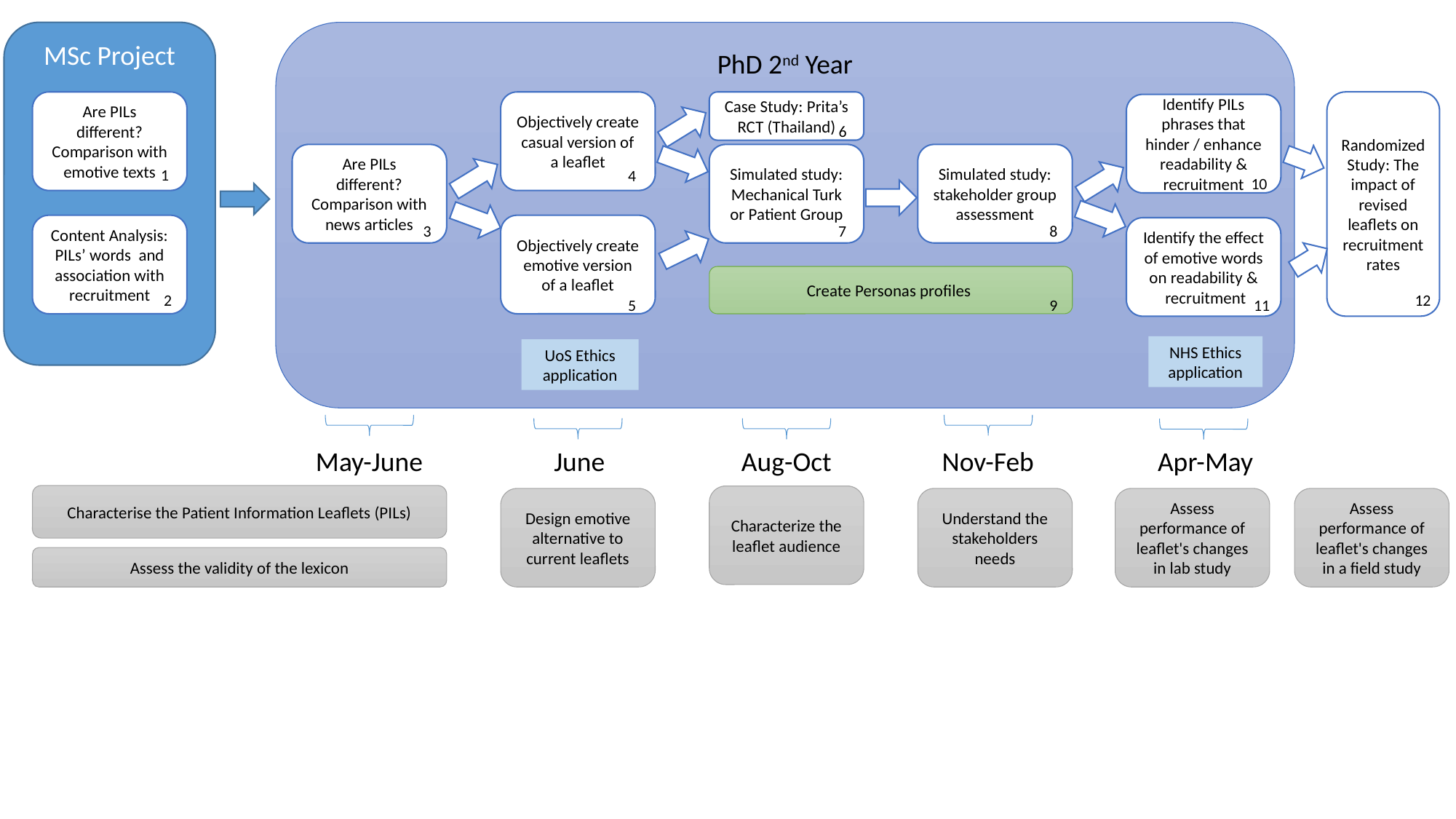

MSc Project
PhD 2nd Year
Randomized Study: The impact of revised leaflets on recruitment rates
Objectively create casual version of a leaflet
Case Study: Prita’s RCT (Thailand)
Are PILs different?
Comparison with emotive texts
Identify PILs phrases that hinder / enhance readability & recruitment

Simulated study: stakeholder group assessment
Simulated study: Mechanical Turk or Patient Group
Are PILs different?
Comparison with news articles

Content Analysis: PILs’ words  and association with recruitment
Objectively create emotive version of a leaflet
Identify the effect of emotive words on readability &
 recruitment

Create Personas profiles
Characterise the Patient Information Leaflets (PILs)
Characterize the leaflet audience
Design emotive alternative to current leaflets
Understand the stakeholders needs
Assess performance of leaflet's changes in lab study
Assess the validity of the lexicon
6
1
4
10
3
7
8
2
12
5
9
11
NHS Ethics application
UoS Ethics application
Assess performance of leaflet's changes in a field study

May-June
June
Aug-Oct
Nov-Feb
Apr-May